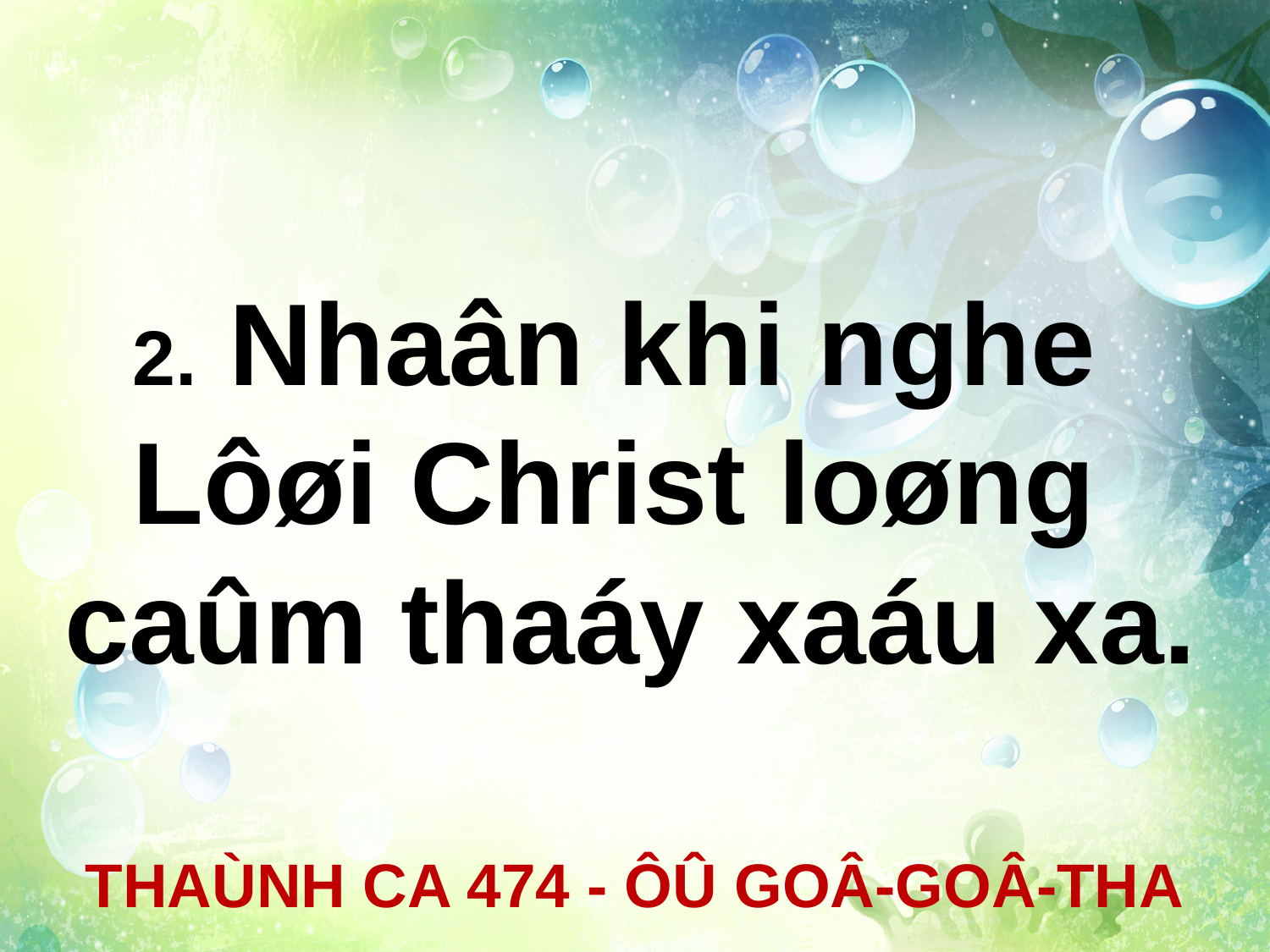

2. Nhaân khi nghe
Lôøi Christ loøng
caûm thaáy xaáu xa.
THAÙNH CA 474 - ÔÛ GOÂ-GOÂ-THA